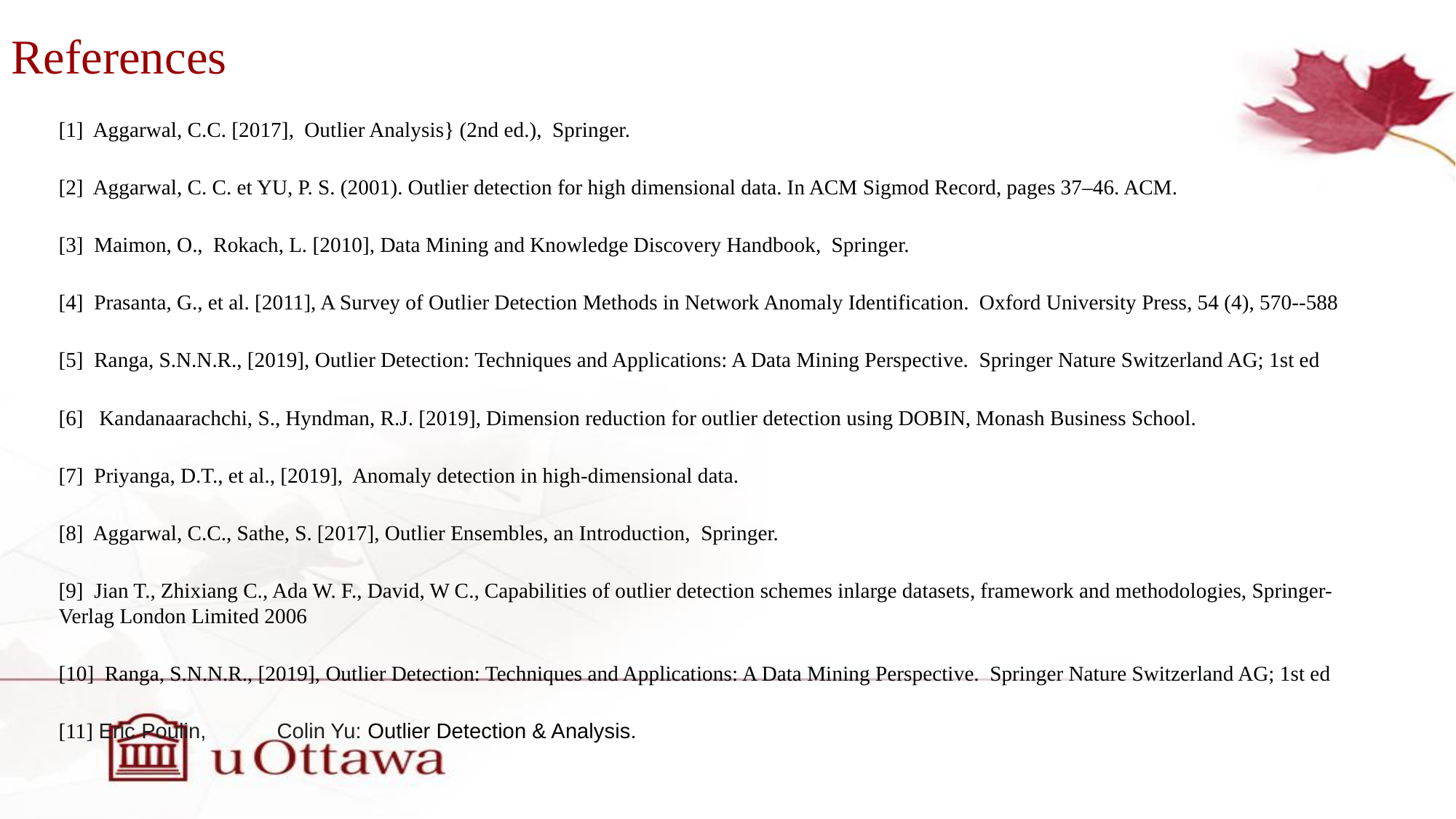

# References

[1]  Aggarwal, C.C. [2017],  Outlier Analysis} (2nd ed.),  Springer.

[2]  Aggarwal, C. C. et YU, P. S. (2001). Outlier detection for high dimensional data. In ACM Sigmod Record, pages 37–46. ACM.

[3]  Maimon, O.,  Rokach, L. [2010], Data Mining and Knowledge Discovery Handbook,  Springer.

[4]  Prasanta, G., et al. [2011], A Survey of Outlier Detection Methods in Network Anomaly Identification.  Oxford University Press, 54 (4), 570--588

[5]  Ranga, S.N.N.R., [2019], Outlier Detection: Techniques and Applications: A Data Mining Perspective.  Springer Nature Switzerland AG; 1st ed

[6]   Kandanaarachchi, S., Hyndman, R.J. [2019], Dimension reduction for outlier detection using DOBIN, Monash Business School.

[7]  Priyanga, D.T., et al., [2019],  Anomaly detection in high-dimensional data.

[8]  Aggarwal, C.C., Sathe, S. [2017], Outlier Ensembles, an Introduction,  Springer.

[9]  Jian T., Zhixiang C., Ada W. F., David, W C., Capabilities of outlier detection schemes inlarge datasets, framework and methodologies, Springer-Verlag London Limited 2006

[10]  Ranga, S.N.N.R., [2019], Outlier Detection: Techniques and Applications: A Data Mining Perspective.  Springer Nature Switzerland AG; 1st ed

[11] Eric Poulin,	Colin Yu: Outlier Detection & Analysis.